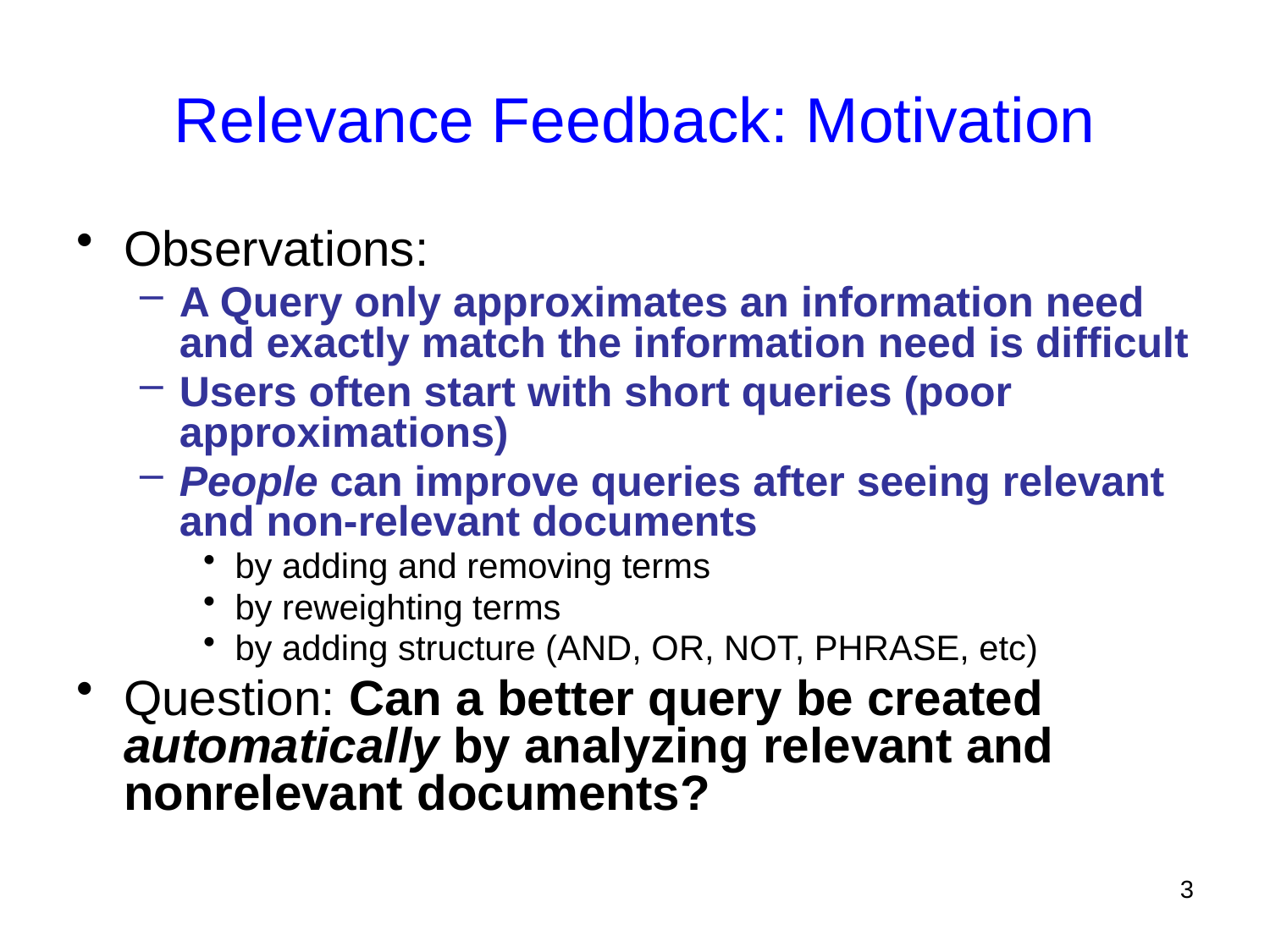

# Relevance Feedback: Motivation
Observations:
A Query only approximates an information need and exactly match the information need is difficult
Users often start with short queries (poor approximations)
People can improve queries after seeing relevant and non-relevant documents
by adding and removing terms
by reweighting terms
by adding structure (AND, OR, NOT, PHRASE, etc)
Question: Can a better query be created automatically by analyzing relevant and nonrelevant documents?

3